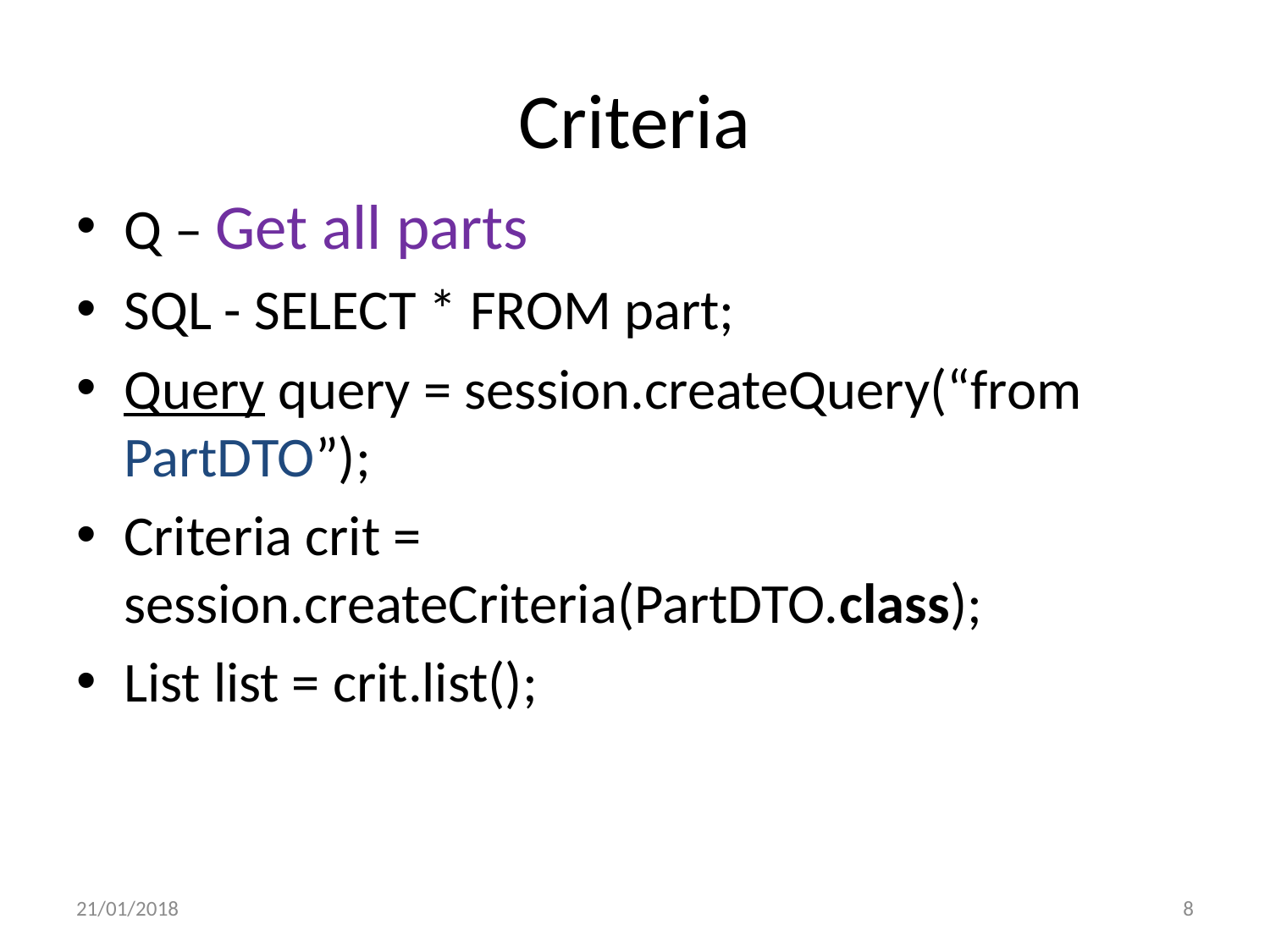

# Criteria
Q – Get all parts
SQL - SELECT * FROM part;
Query query = session.createQuery(“from PartDTO”);
Criteria crit = session.createCriteria(PartDTO.class);
List list = crit.list();
21/01/2018

8